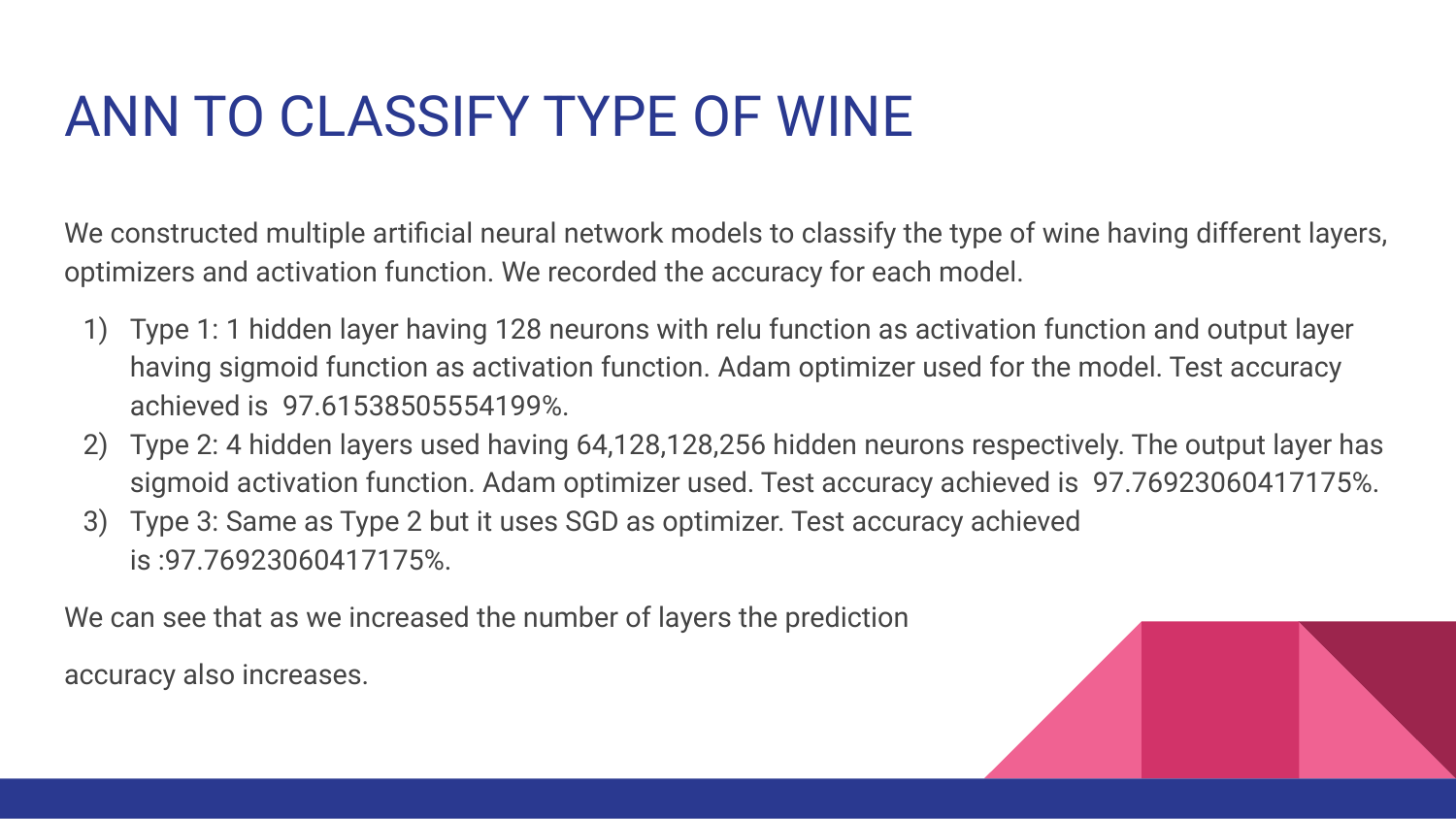

# ANN TO CLASSIFY TYPE OF WINE
We constructed multiple artificial neural network models to classify the type of wine having different layers, optimizers and activation function. We recorded the accuracy for each model.
Type 1: 1 hidden layer having 128 neurons with relu function as activation function and output layer having sigmoid function as activation function. Adam optimizer used for the model. Test accuracy achieved is  97.61538505554199%.
Type 2: 4 hidden layers used having 64,128,128,256 hidden neurons respectively. The output layer has sigmoid activation function. Adam optimizer used. Test accuracy achieved is  97.76923060417175%.
Type 3: Same as Type 2 but it uses SGD as optimizer. Test accuracy achieved is :97.76923060417175%.
We can see that as we increased the number of layers the prediction
accuracy also increases.